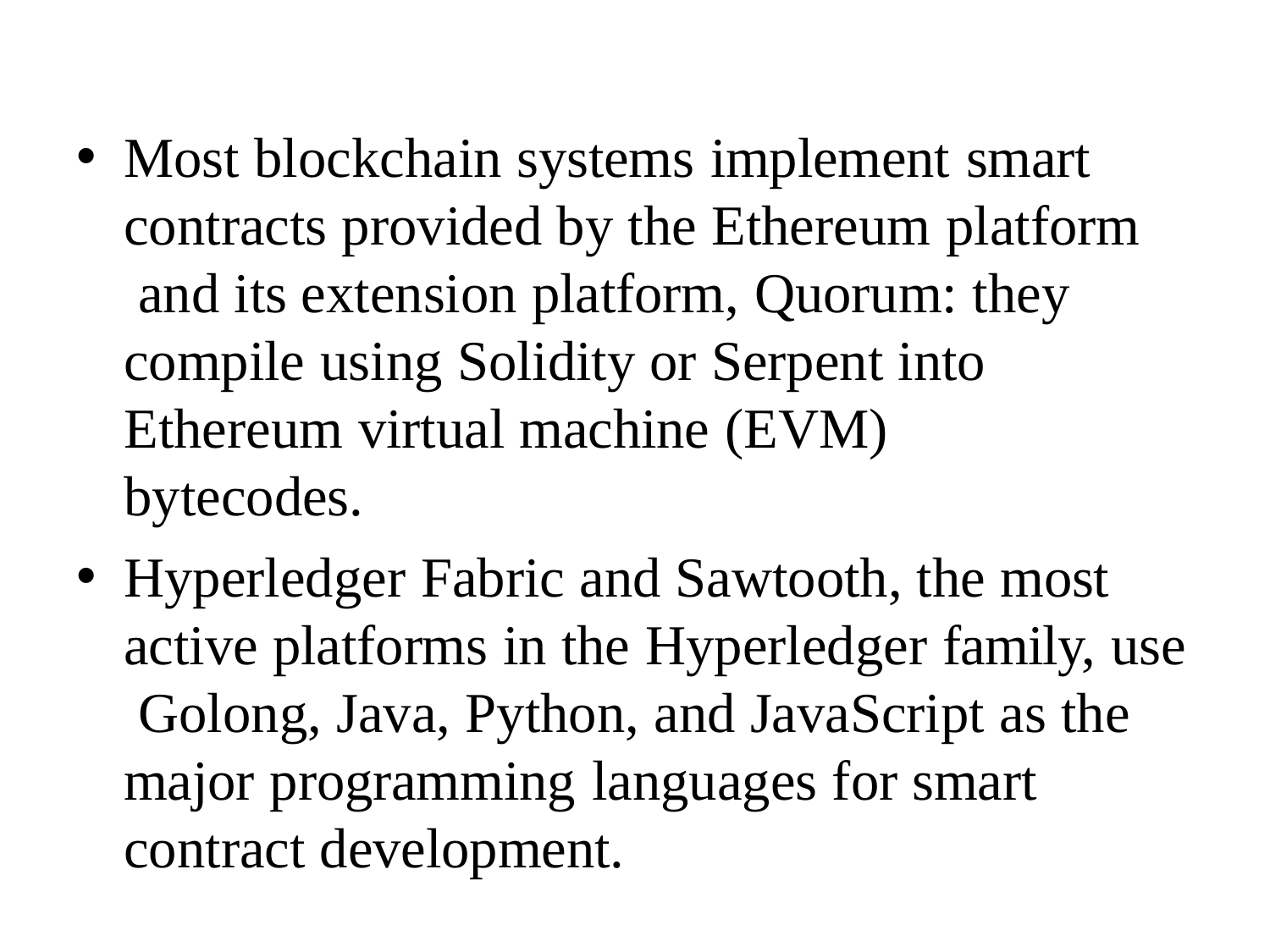

Most blockchain systems implement smart  contracts provided by the Ethereum platform  and its extension platform, Quorum: they  compile using Solidity or Serpent into  Ethereum virtual machine (EVM) bytecodes.
Hyperledger Fabric and Sawtooth, the most  active platforms in the Hyperledger family, use  Golong, Java, Python, and JavaScript as the  major programming languages for smart  contract development.